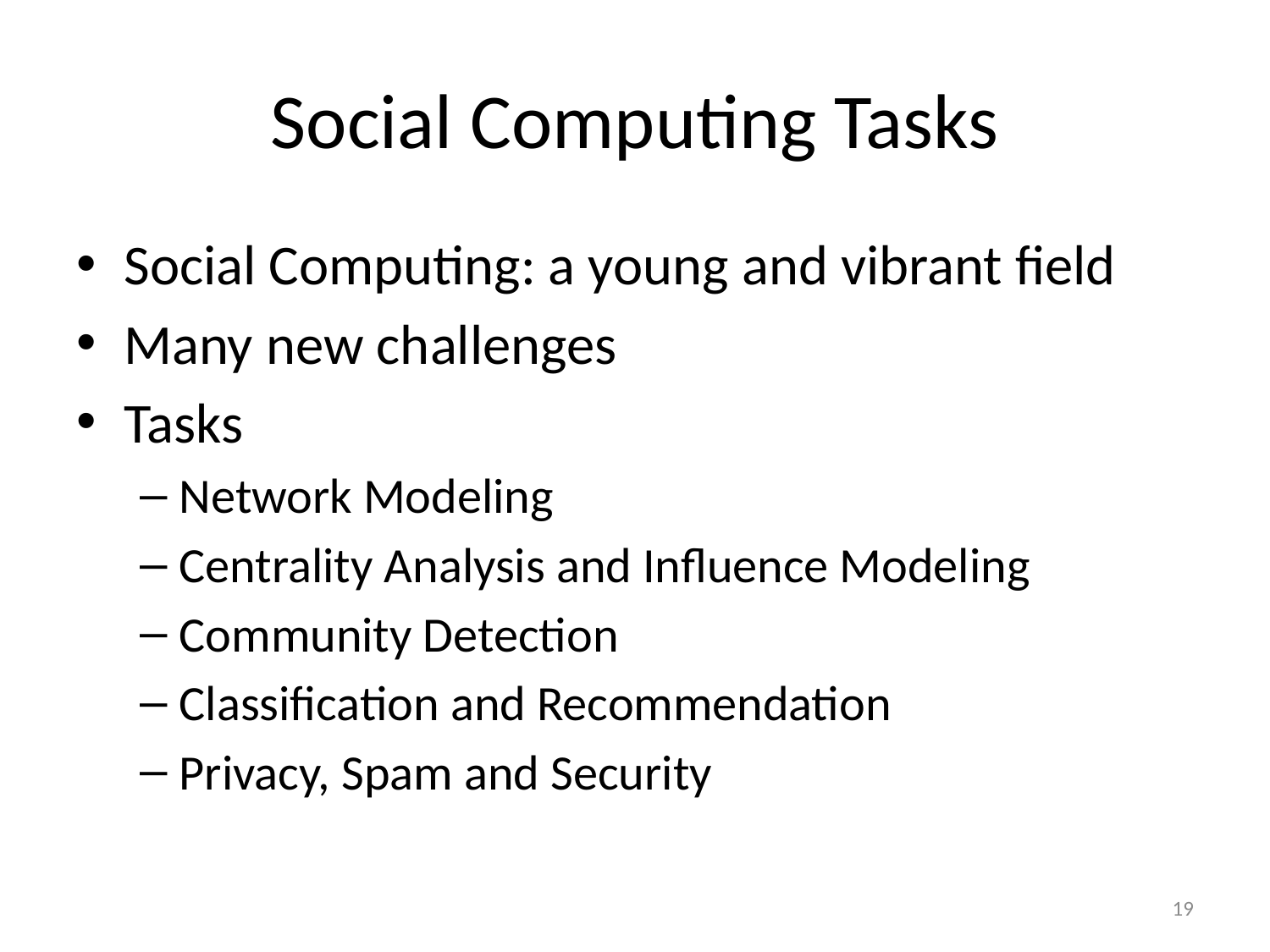

# Social Computing Tasks
Social Computing: a young and vibrant field
Many new challenges
Tasks
Network Modeling
Centrality Analysis and Influence Modeling
Community Detection
Classification and Recommendation
Privacy, Spam and Security
19